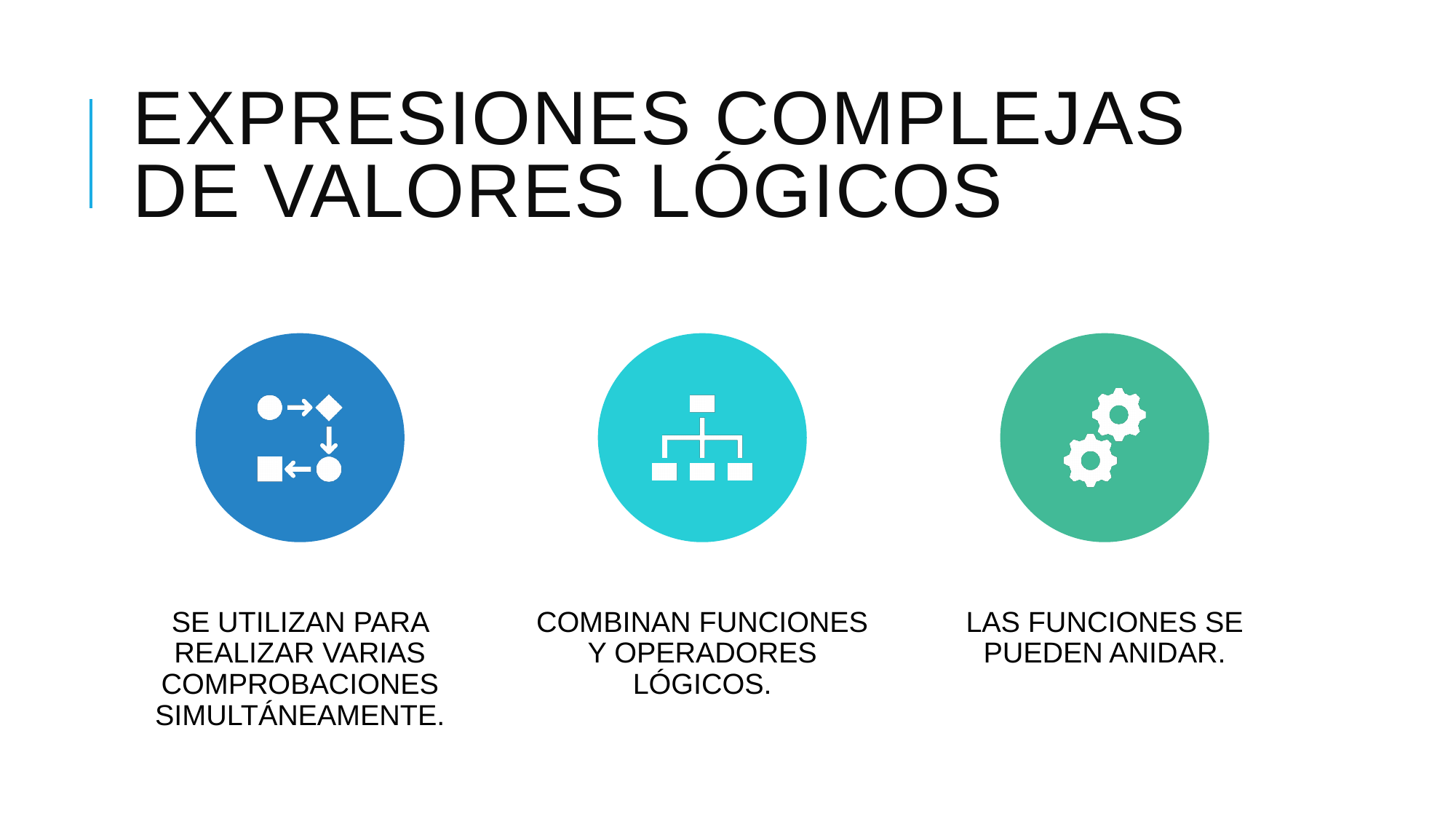

# Expresiones complejas de valores lógicos
Se utilizan para realizar varias comprobaciones simultáneamente.
Combinan funciones y operadores lógicos.
Las funciones se pueden anidar.